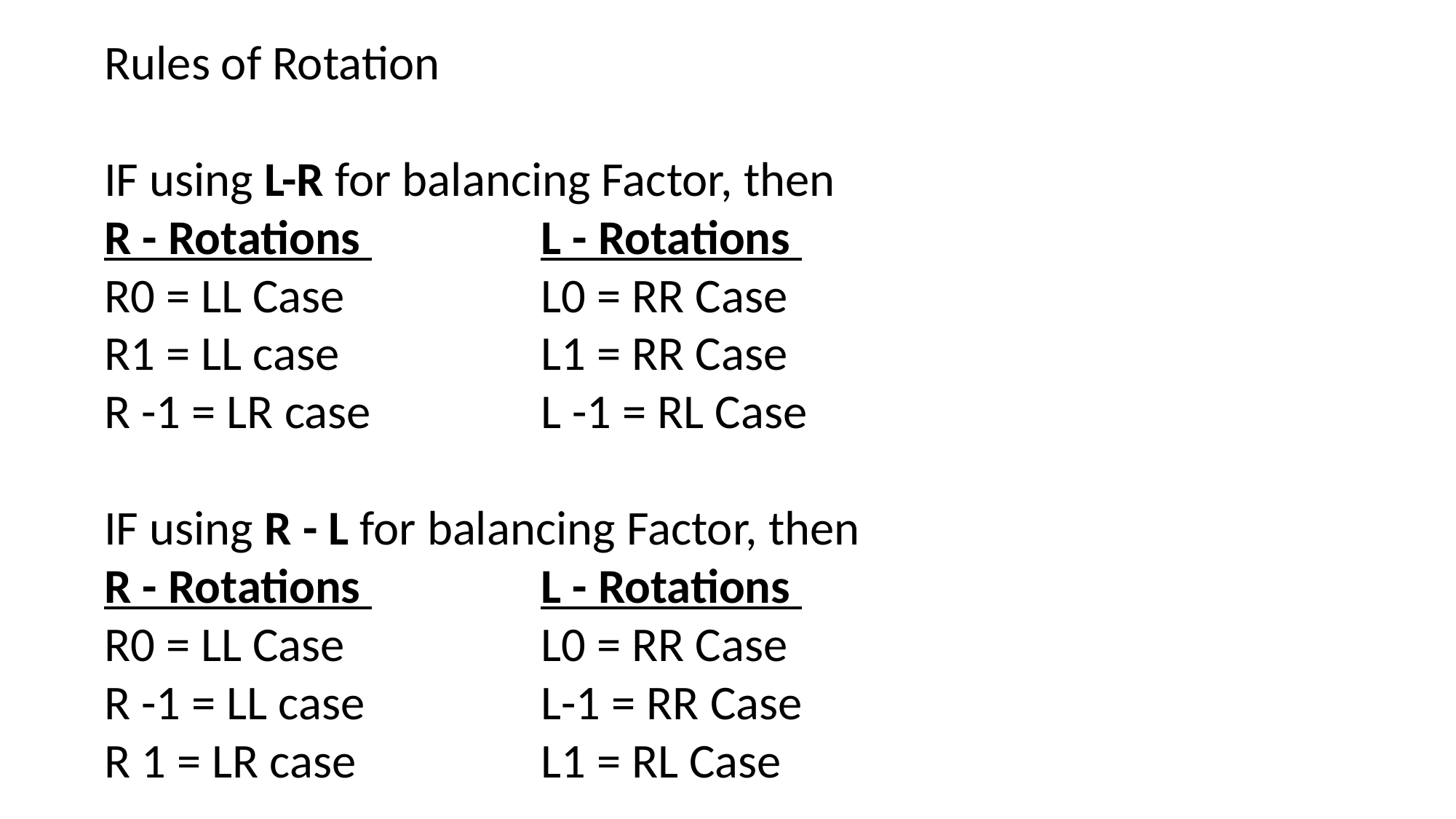

Rules of Rotation

IF using L-R for balancing Factor, then
R - Rotations 		L - Rotations
R0 = LL Case 		L0 = RR Case
R1 = LL case 		L1 = RR Case
R -1 = LR case 		L -1 = RL Case

IF using R - L for balancing Factor, then
R - Rotations 		L - Rotations
R0 = LL Case 		L0 = RR Case
R -1 = LL case 		L-1 = RR Case
R 1 = LR case 		L1 = RL Case